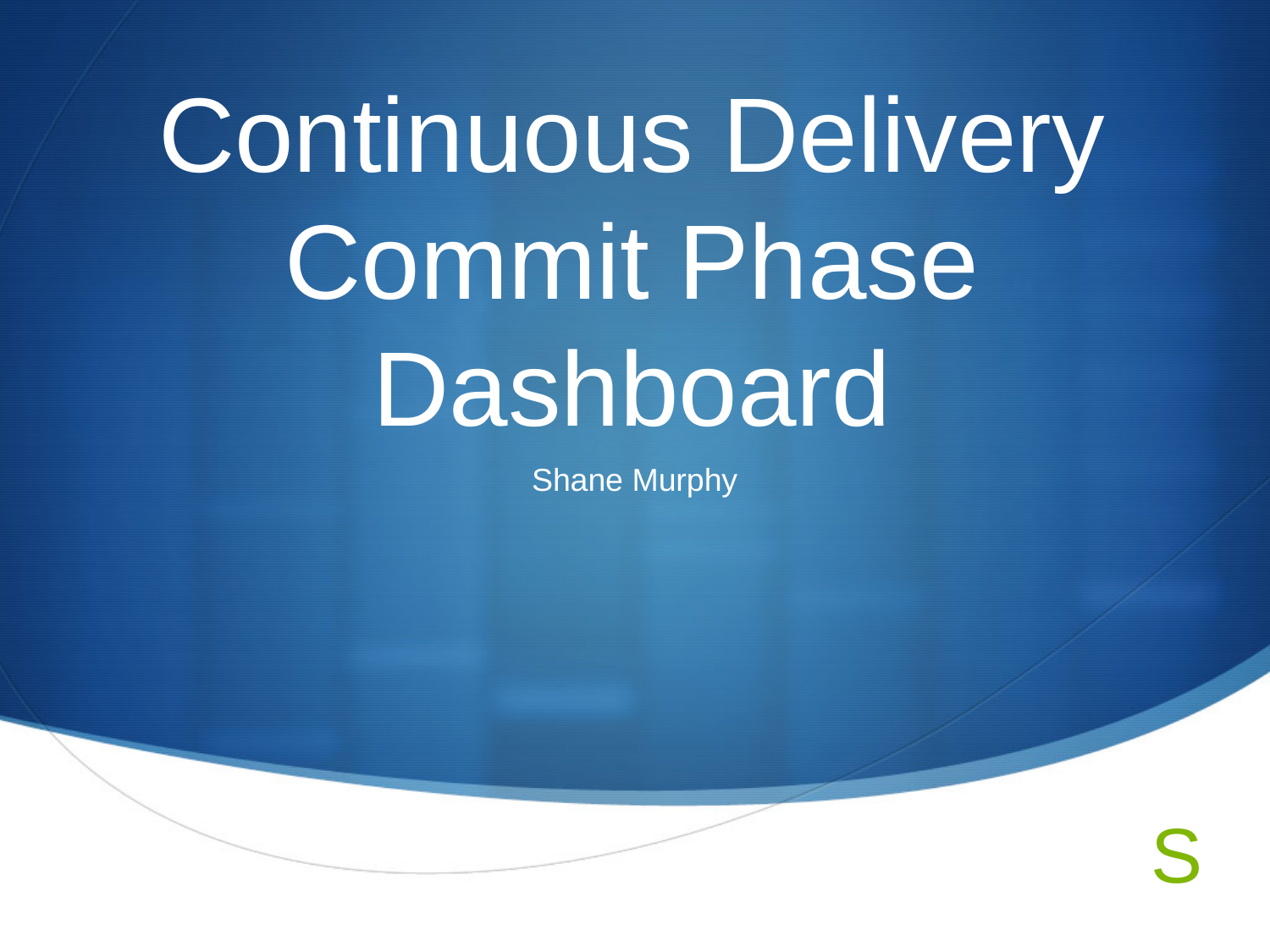

# Continuous Delivery Commit Phase Dashboard
Shane Murphy